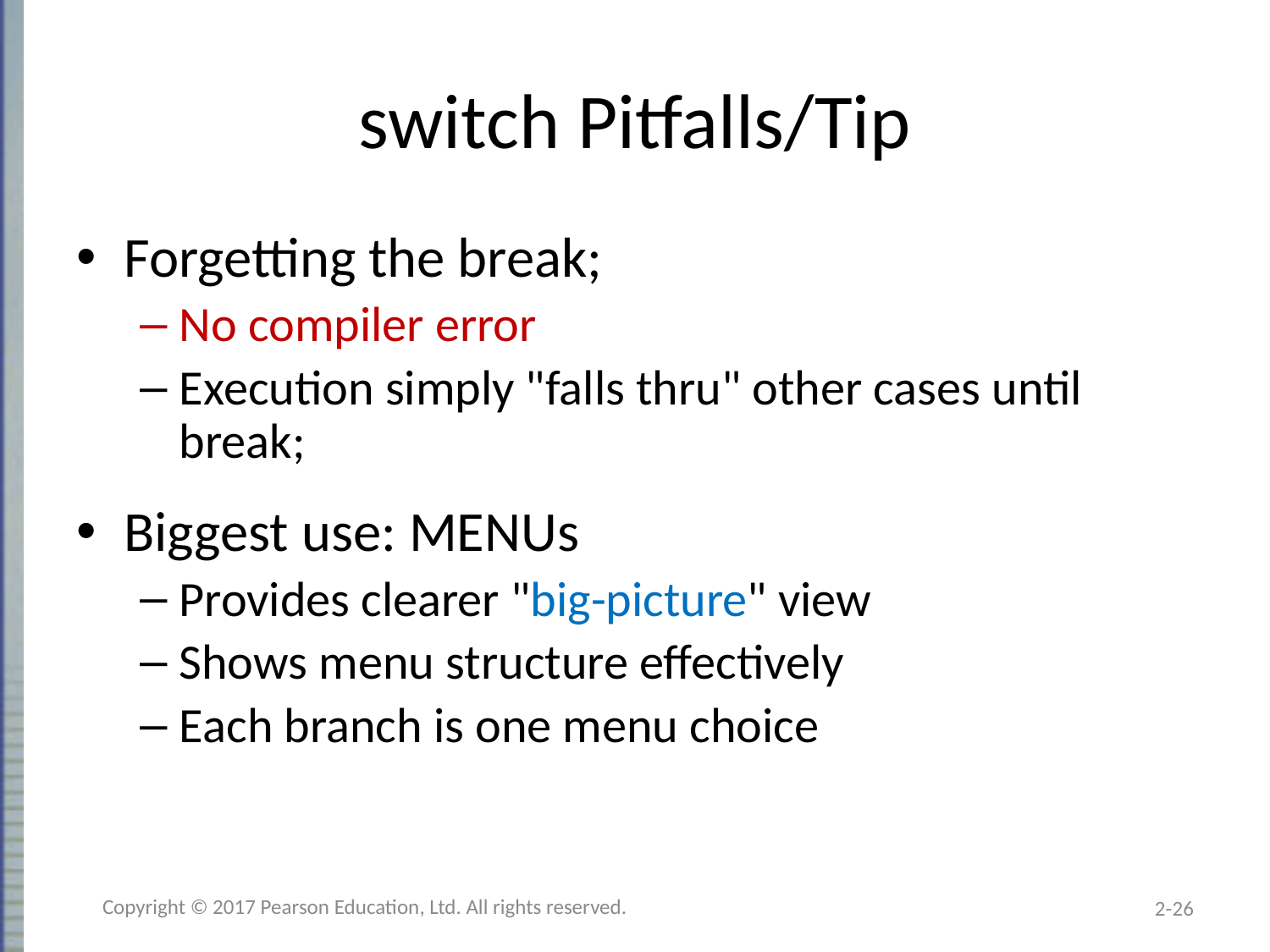

# switch Pitfalls/Tip
Forgetting the break;
No compiler error
Execution simply "falls thru" other cases until break;
Biggest use: MENUs
Provides clearer "big-picture" view
Shows menu structure effectively
Each branch is one menu choice
Copyright © 2017 Pearson Education, Ltd. All rights reserved.
2-26